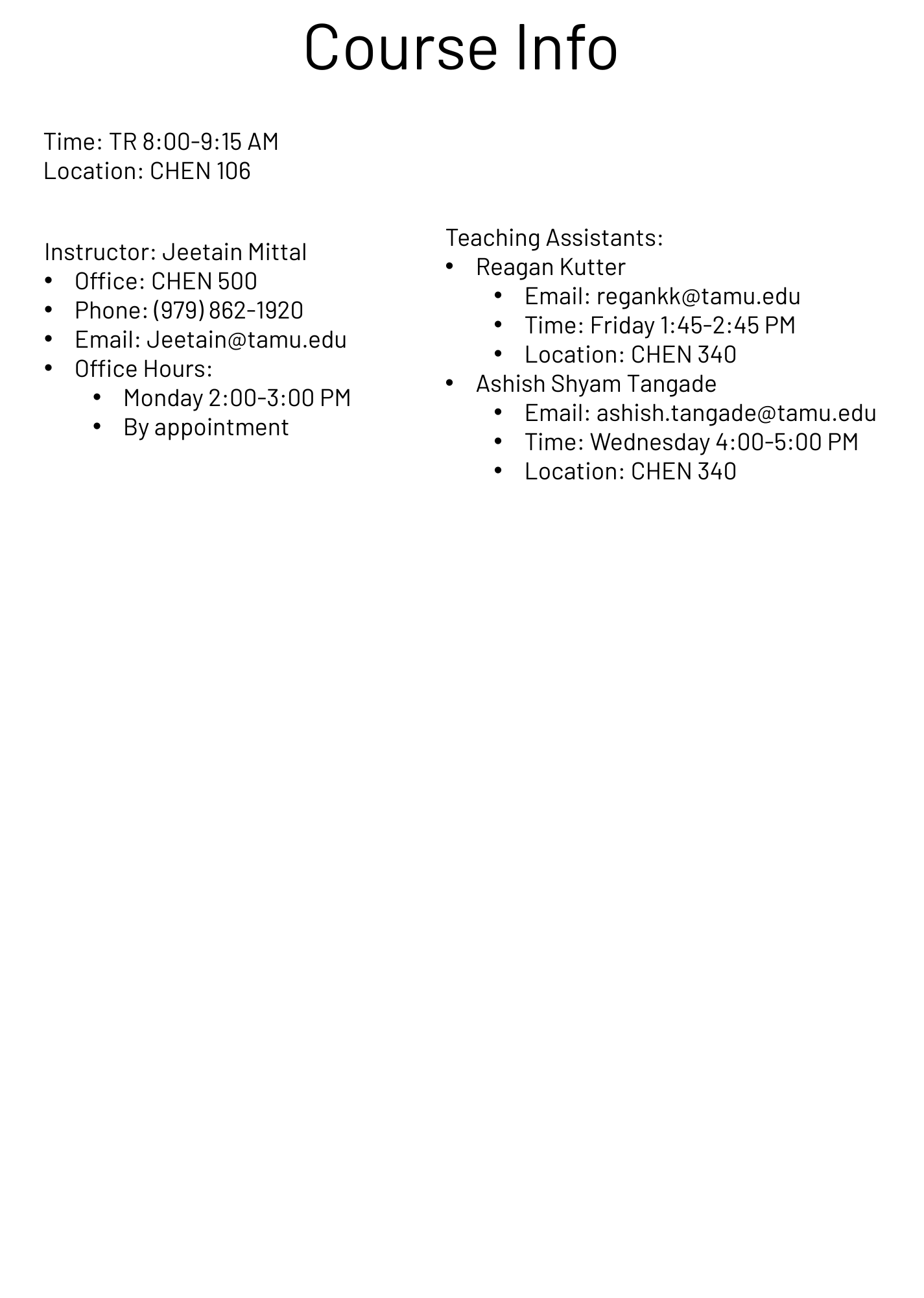

Course Info
Time: TR 8:00-9:15 AM
Location: CHEN 106
Teaching Assistants:
Reagan Kutter
Email: regankk@tamu.edu
Time: Friday 1:45-2:45 PM
Location: CHEN 340
Ashish Shyam Tangade
Email: ashish.tangade@tamu.edu
Time: Wednesday 4:00-5:00 PM
Location: CHEN 340
Instructor: Jeetain Mittal
Office: CHEN 500
Phone: (979) 862-1920
Email: Jeetain@tamu.edu
Office Hours:
Monday 2:00-3:00 PM
By appointment